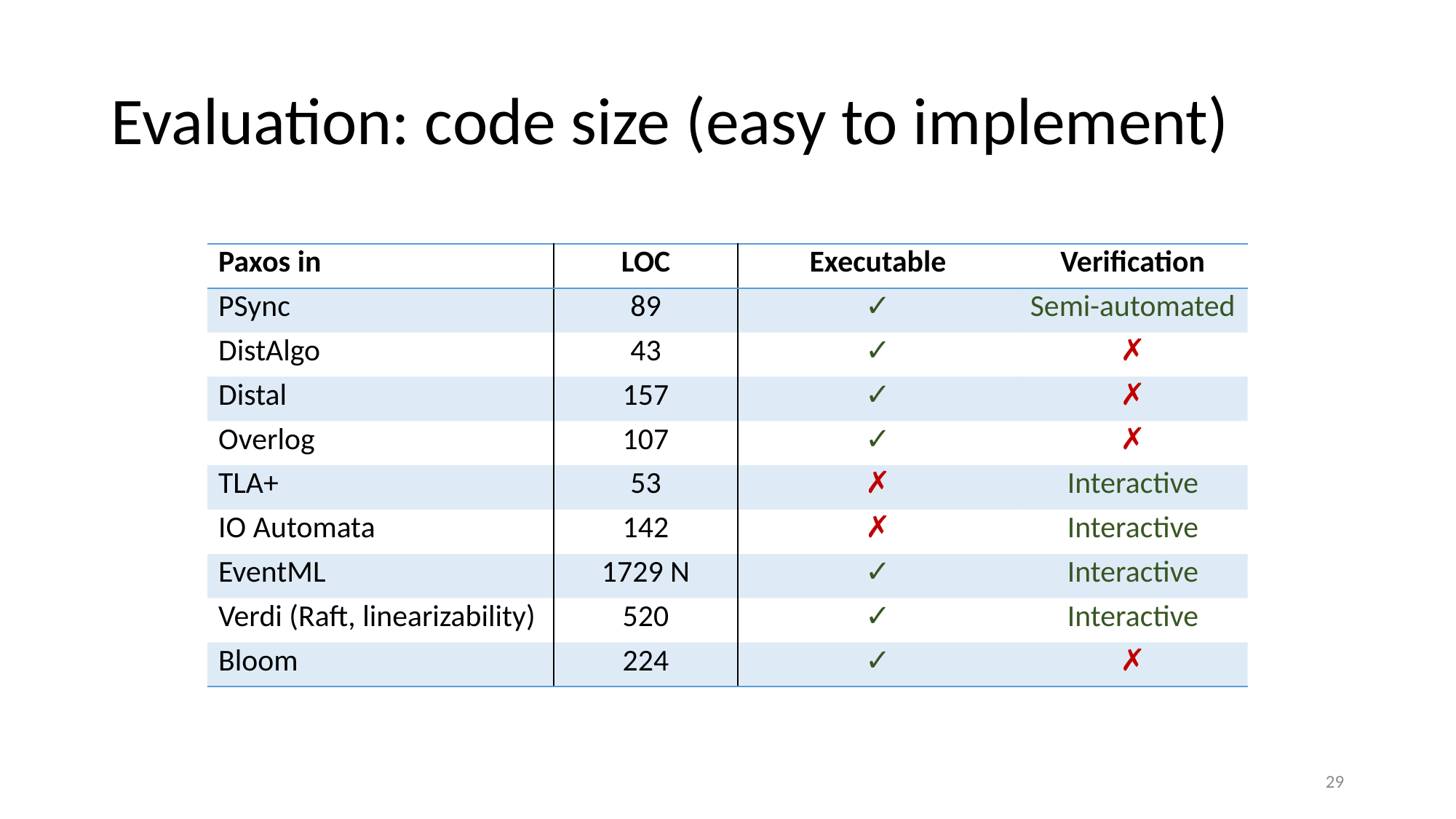

# Evaluation: code size (easy to implement)
| Paxos in | LOC | Executable | Verification |
| --- | --- | --- | --- |
| PSync | 89 | ✓ | Semi-automated |
| DistAlgo | 43 | ✓ | ✗ |
| Distal | 157 | ✓ | ✗ |
| Overlog | 107 | ✓ | ✗ |
| TLA+ | 53 | ✗ | Interactive |
| IO Automata | 142 | ✗ | Interactive |
| EventML | 1729 N | ✓ | Interactive |
| Verdi (Raft, linearizability) | 520 | ✓ | Interactive |
| Bloom | 224 | ✓ | ✗ |
29